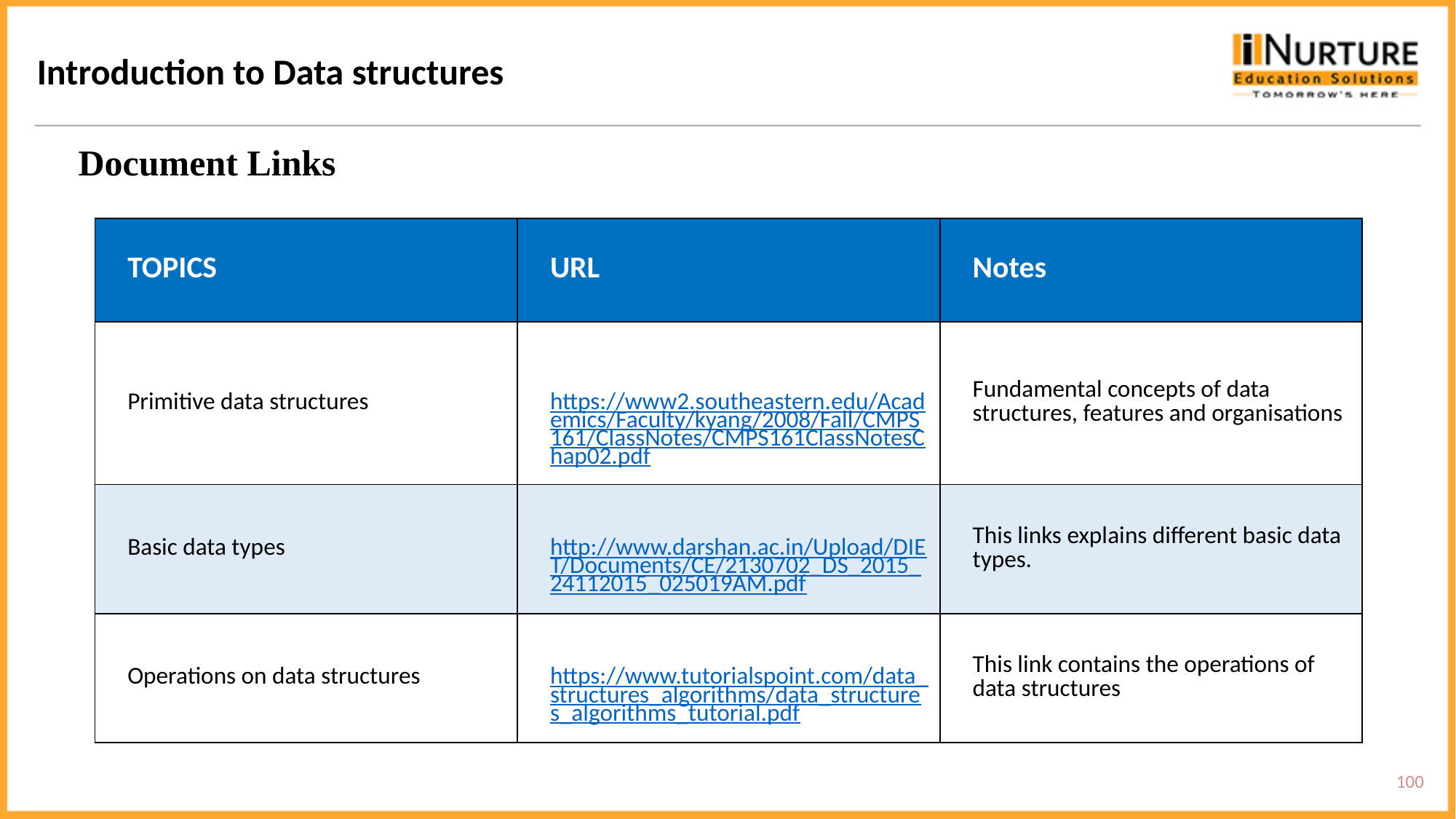

Introduction to Data structures
Document Links
| TOPICS | URL | Notes |
| --- | --- | --- |
| Primitive data structures | https://www2.southeastern.edu/Academics/Faculty/kyang/2008/Fall/CMPS161/ClassNotes/CMPS161ClassNotesChap02.pdf | Fundamental concepts of data structures, features and organisations |
| Basic data types | http://www.darshan.ac.in/Upload/DIET/Documents/CE/2130702\_DS\_2015\_24112015\_025019AM.pdf | This links explains different basic data types. |
| Operations on data structures | https://www.tutorialspoint.com/data\_structures\_algorithms/data\_structures\_algorithms\_tutorial.pdf | This link contains the operations of data structures |
100